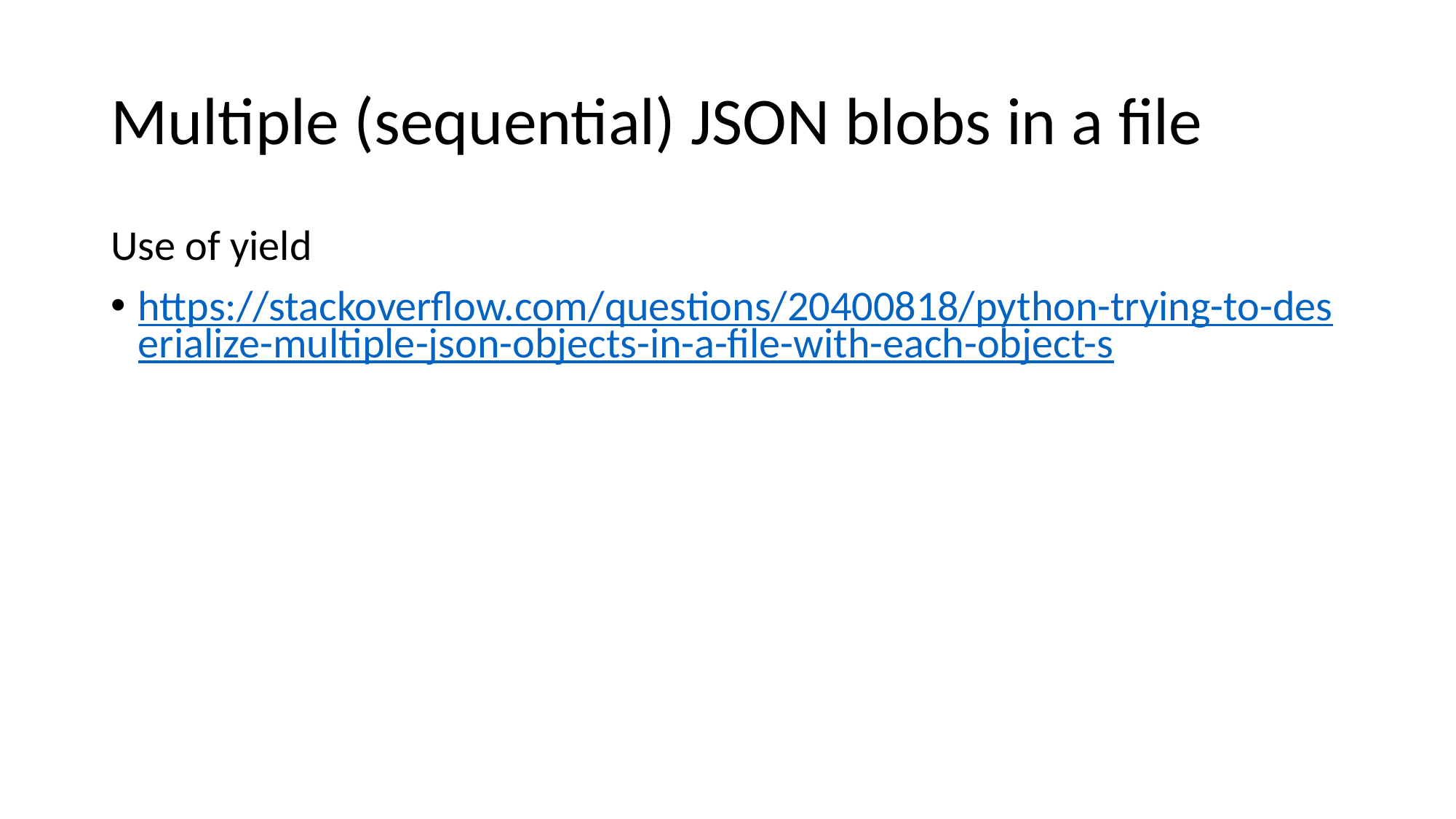

# Multiple (sequential) JSON blobs in a file
Use of yield
https://stackoverflow.com/questions/20400818/python-trying-to-deserialize-multiple-json-objects-in-a-file-with-each-object-s